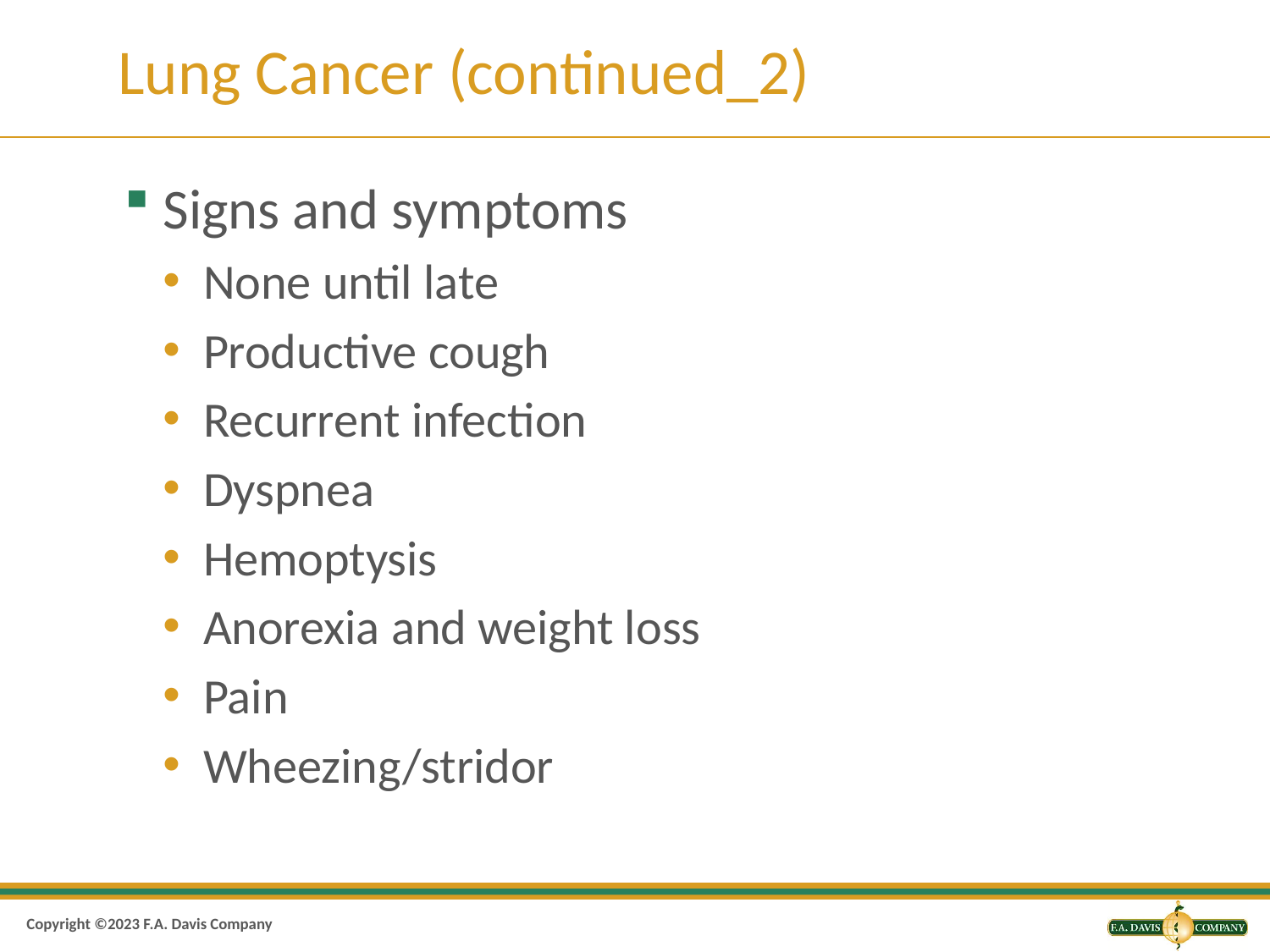

# Lung Cancer (continued_2)
Signs and symptoms
None until late
Productive cough
Recurrent infection
Dyspnea
Hemoptysis
Anorexia and weight loss
Pain
Wheezing/stridor